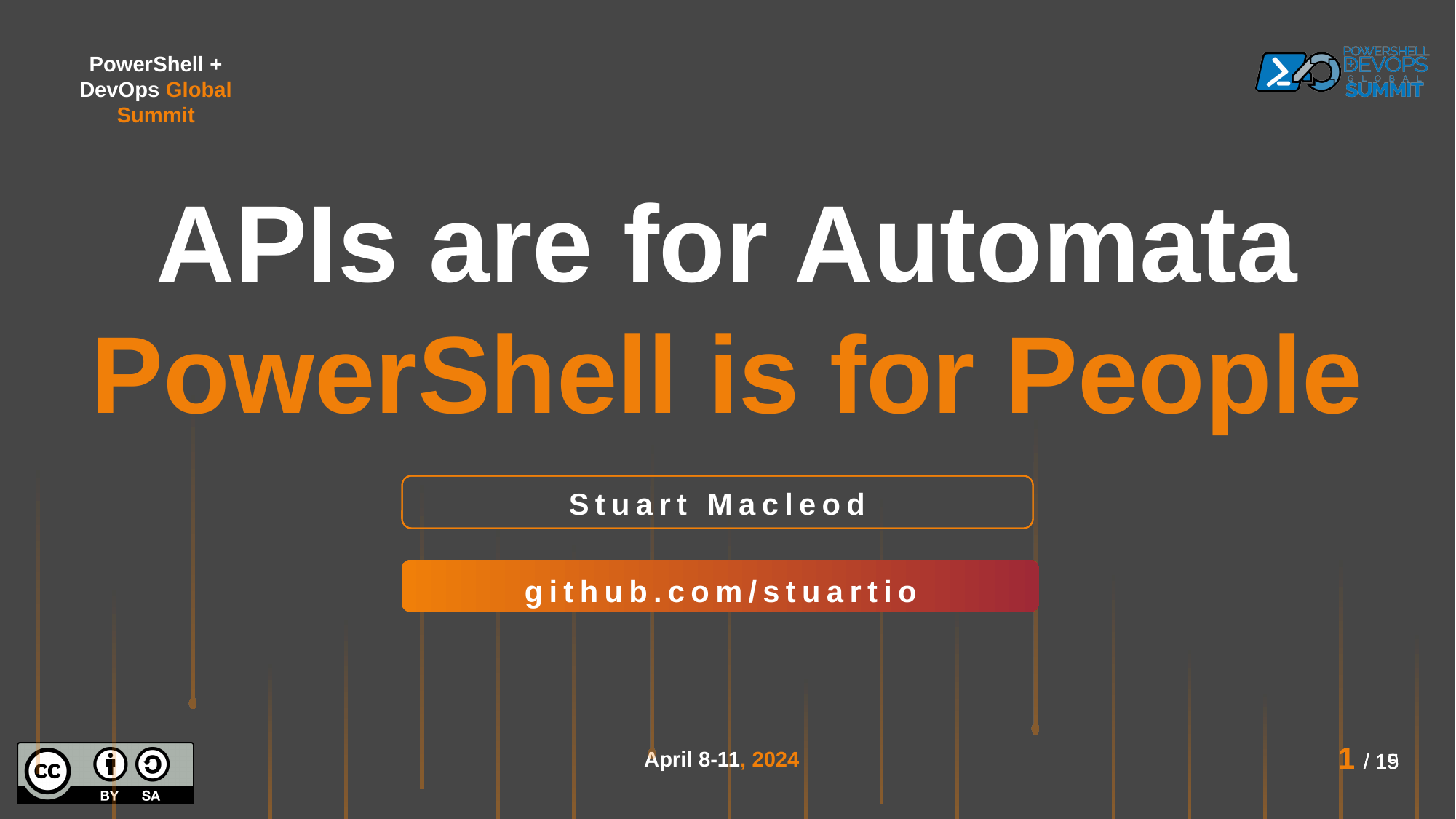

APIs are for Automata
PowerShell is for People

Stuart Macleod

github.com/stuartio
1 / 15